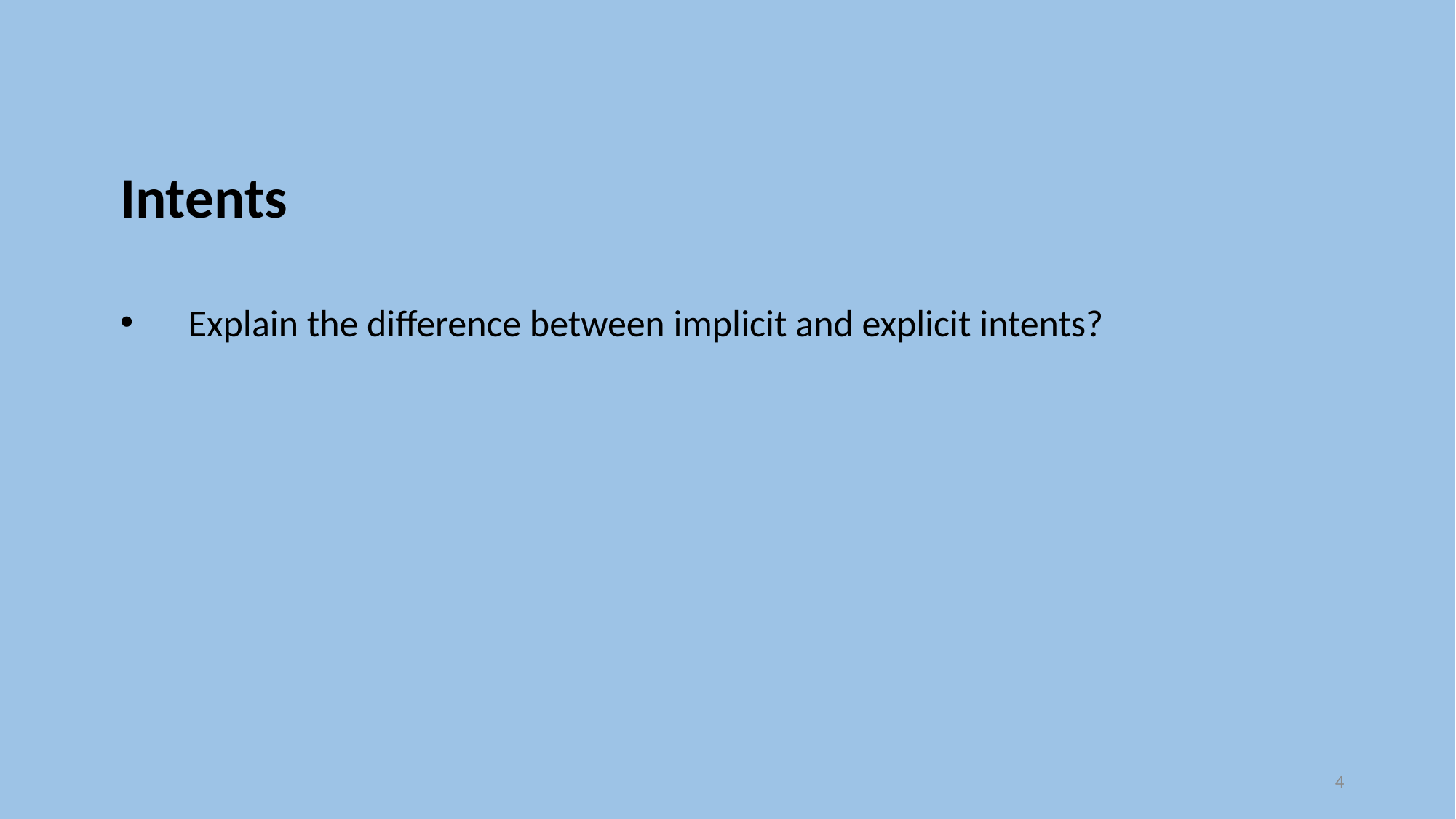

Intents

Explain the difference between implicit and explicit intents?

4